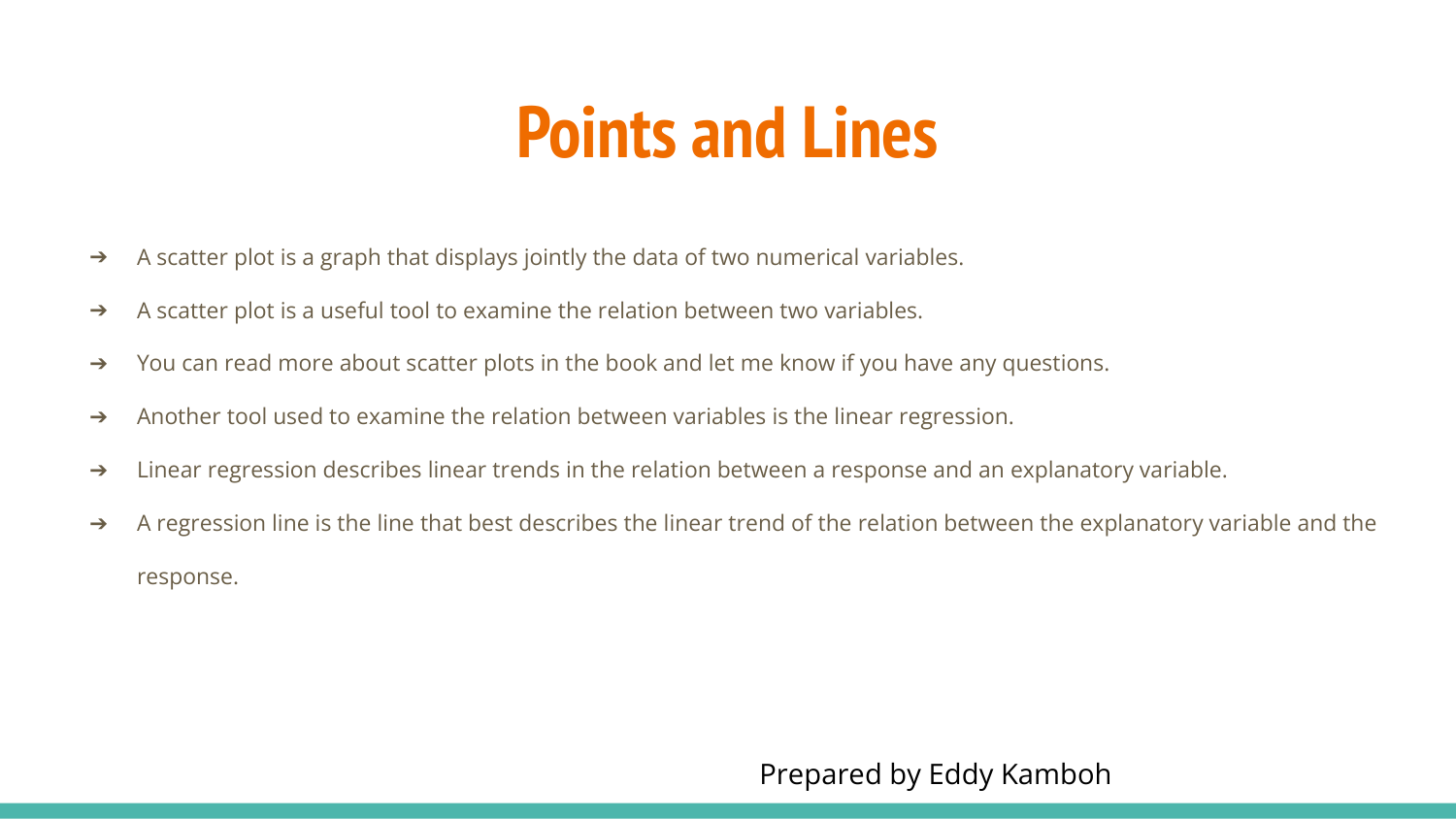

# Points and Lines
A scatter plot is a graph that displays jointly the data of two numerical variables.
A scatter plot is a useful tool to examine the relation between two variables.
You can read more about scatter plots in the book and let me know if you have any questions.
Another tool used to examine the relation between variables is the linear regression.
Linear regression describes linear trends in the relation between a response and an explanatory variable.
A regression line is the line that best describes the linear trend of the relation between the explanatory variable and the response.